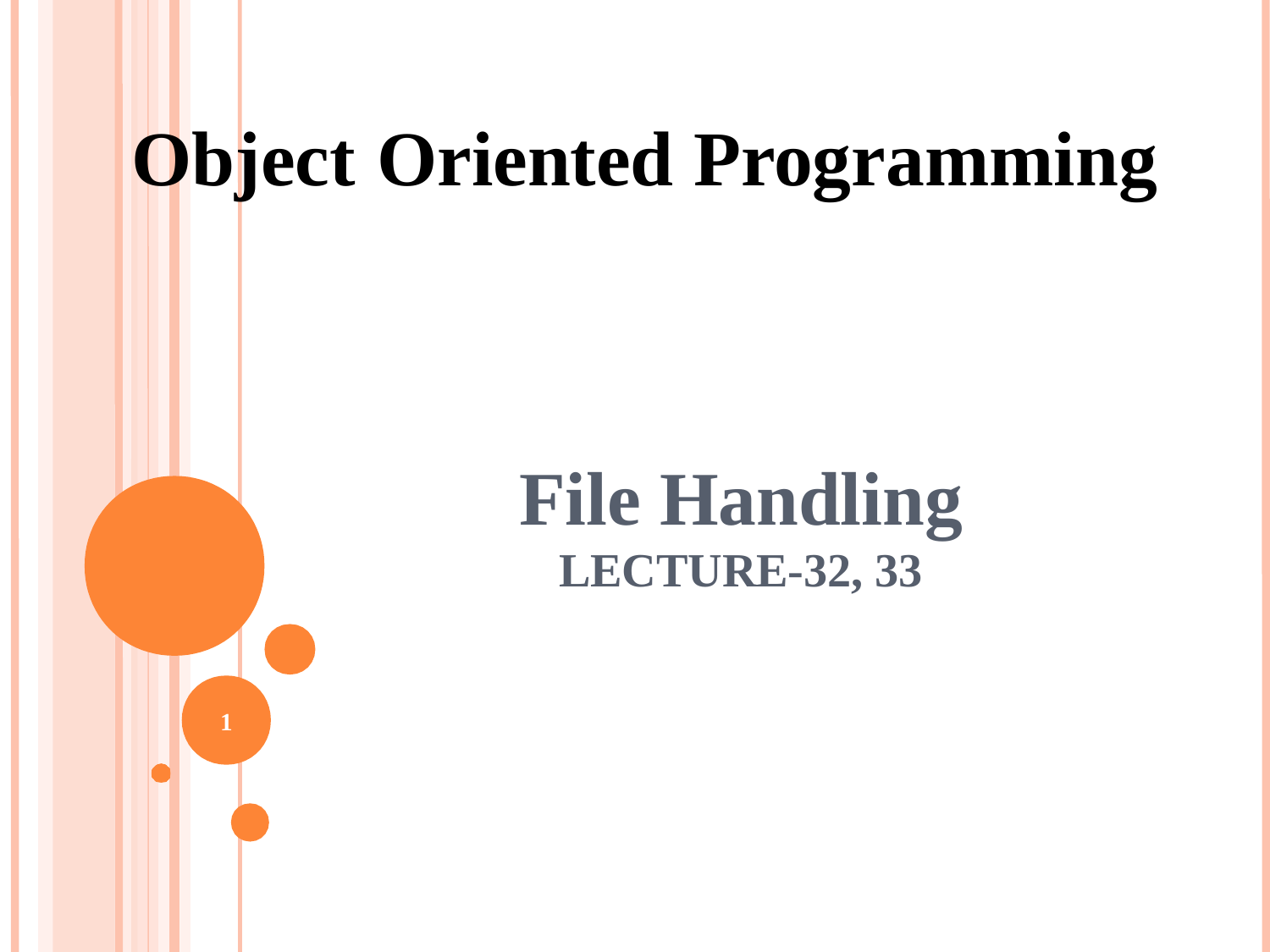

# Object	Oriented	Programming
File	Handling
LECTURE-32, 33

1